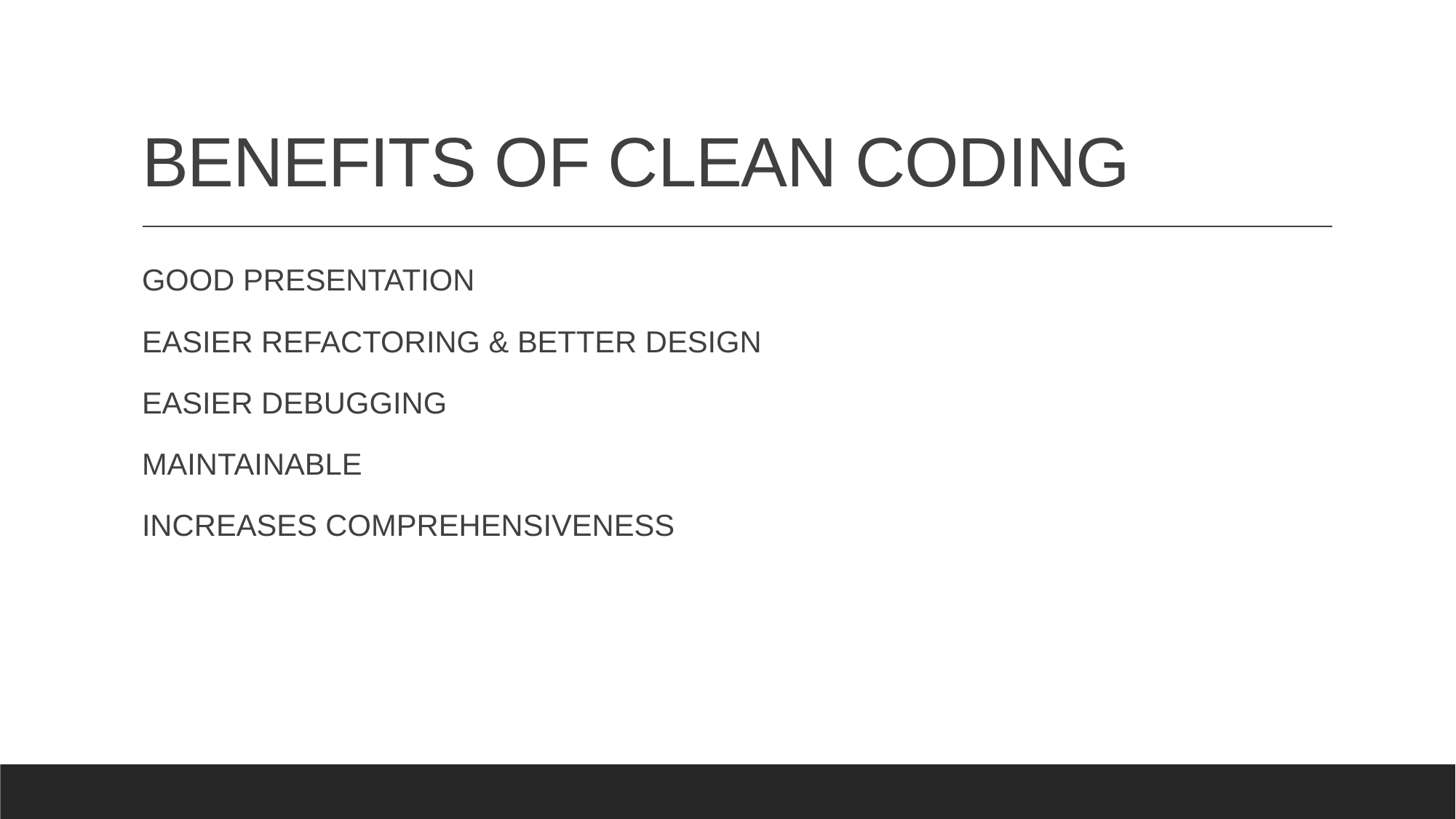

# BENEFITS OF CLEAN CODING
GOOD PRESENTATION
EASIER REFACTORING & BETTER DESIGN
EASIER DEBUGGING
MAINTAINABLE
INCREASES COMPREHENSIVENESS